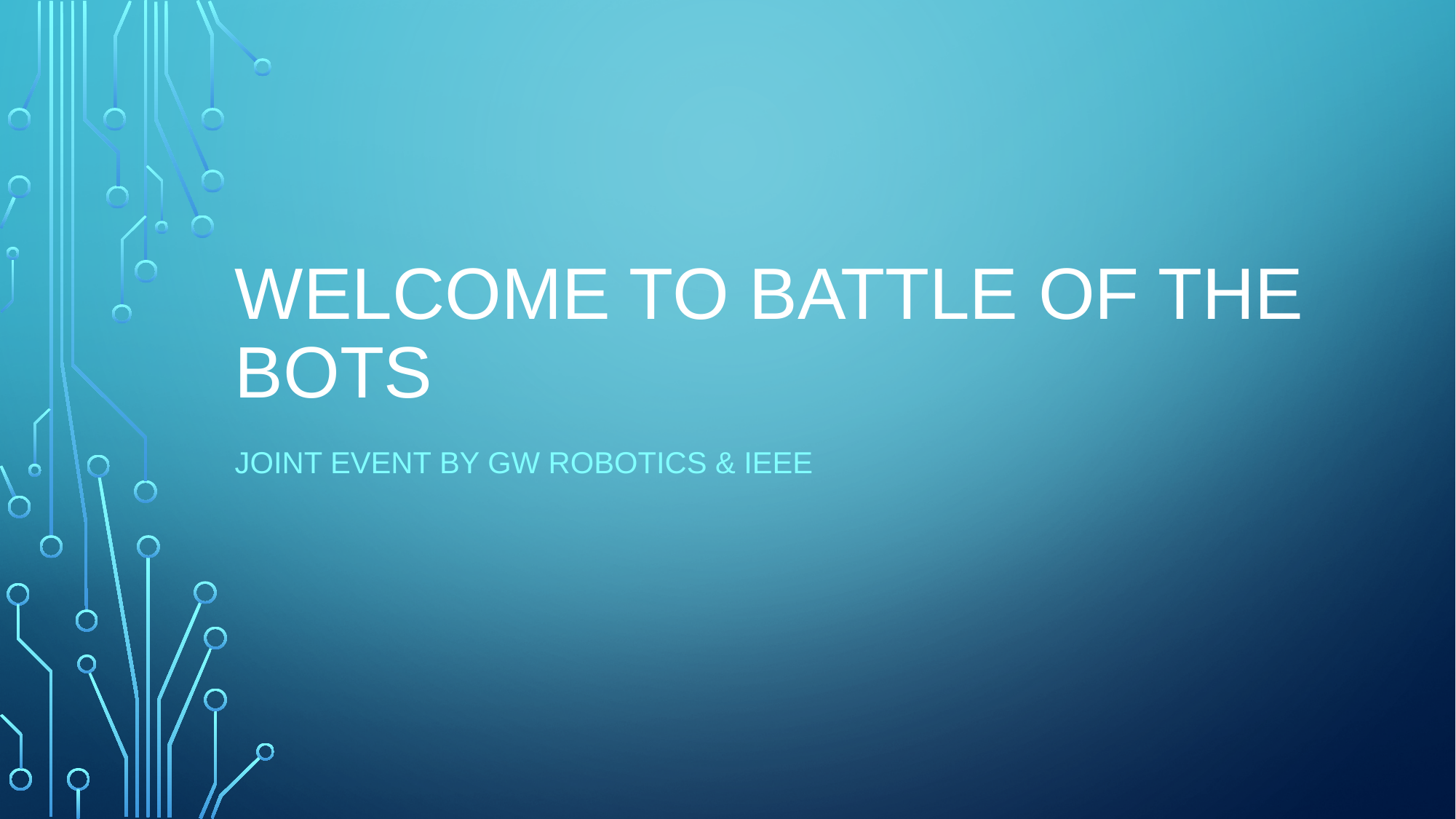

# Welcome to Battle of the Bots
Joint event BY GW Robotics & ieee